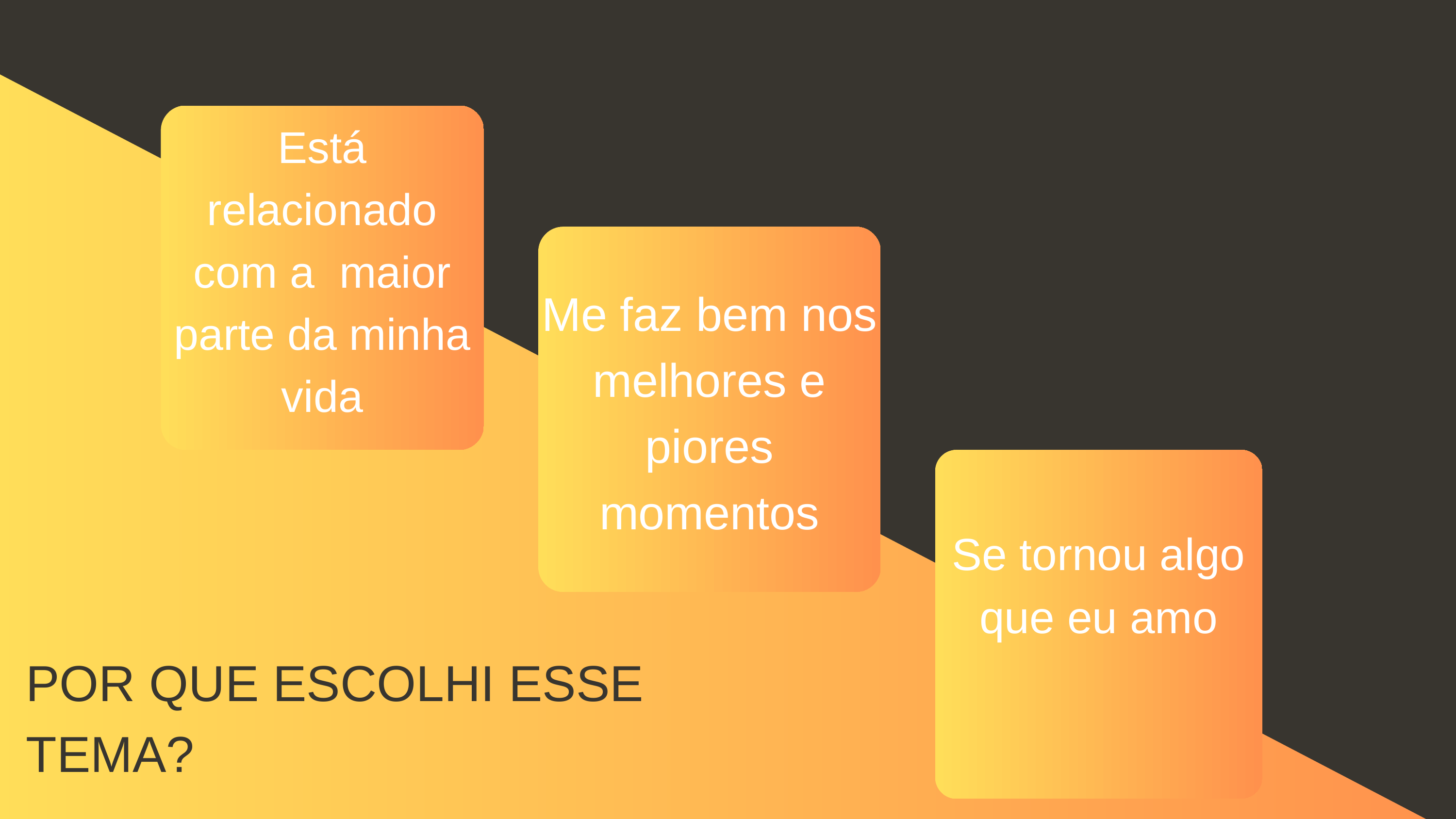

Está relacionado com a  maior parte da minha vida

POR QUE ESCOLHI ESSE TEMA ?

Me faz bem nos melhores e piores momentos

Se tornou algo que eu amo
POR QUE ESCOLHI ESSE TEMA?